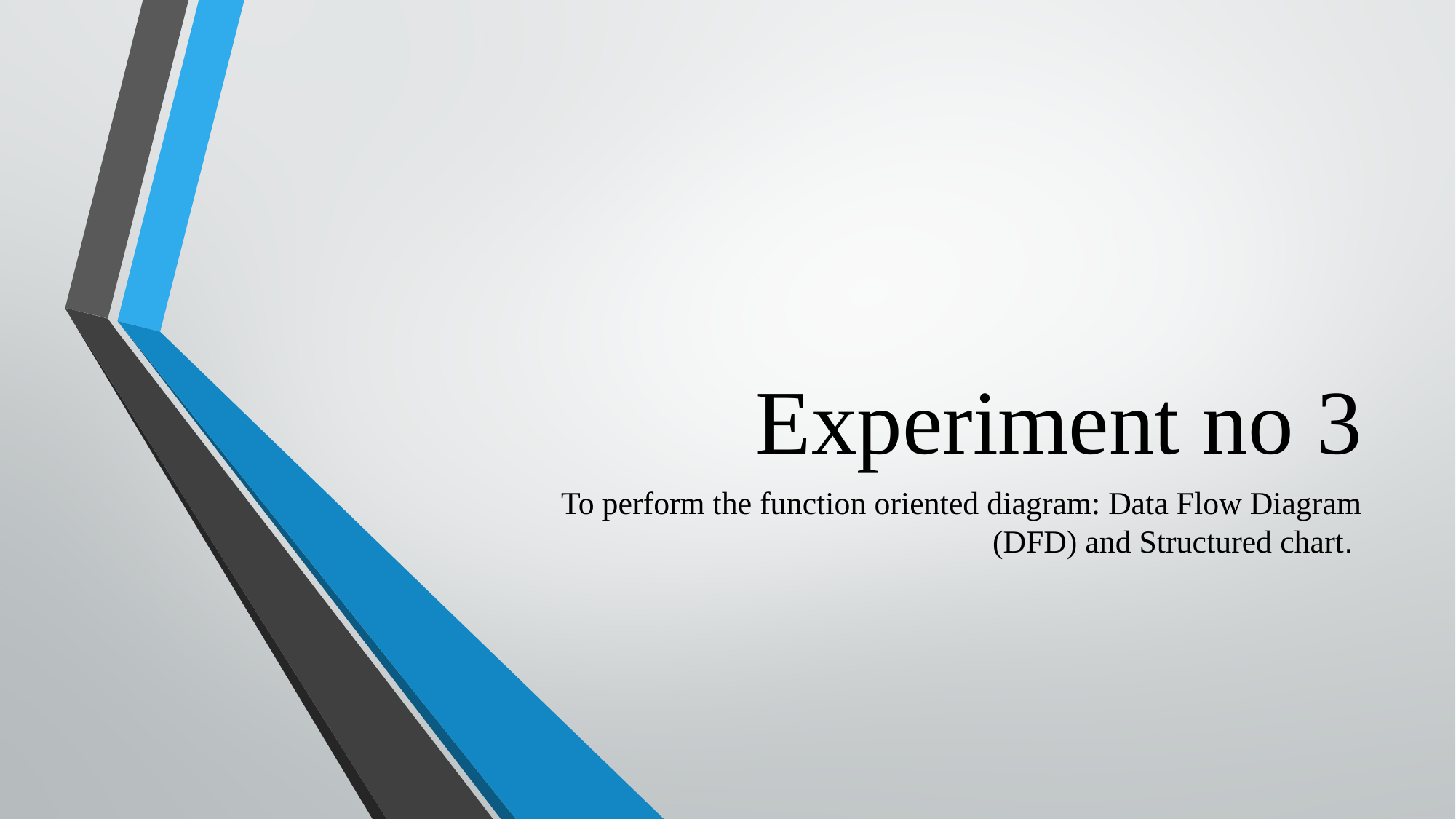

# Experiment no 3
To perform the function oriented diagram: Data Flow Diagram (DFD) and Structured chart.